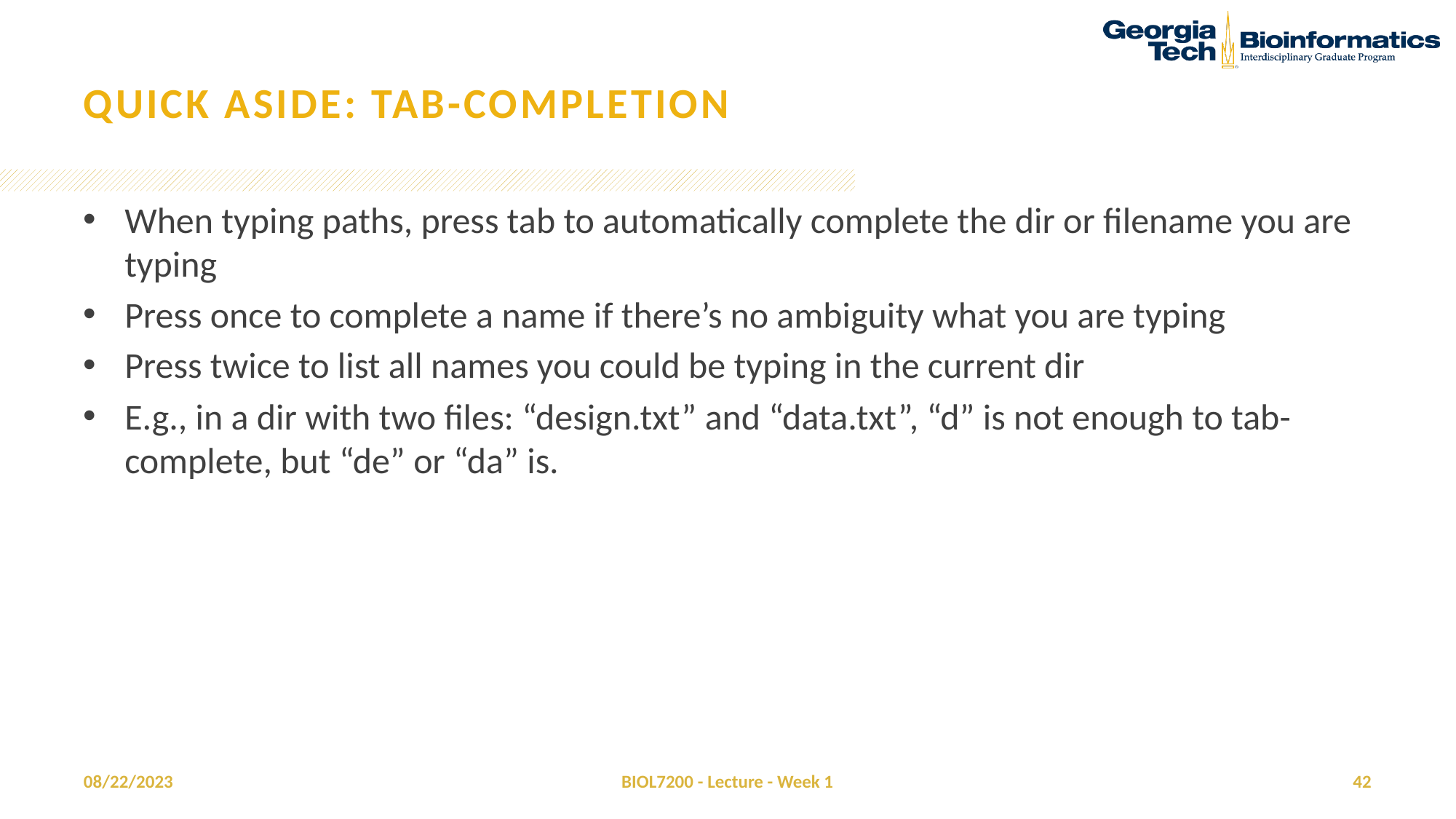

# Quick aside: tab-completion
When typing paths, press tab to automatically complete the dir or filename you are typing
Press once to complete a name if there’s no ambiguity what you are typing
Press twice to list all names you could be typing in the current dir
E.g., in a dir with two files: “design.txt” and “data.txt”, “d” is not enough to tab-complete, but “de” or “da” is.
08/22/2023
BIOL7200 - Lecture - Week 1
42